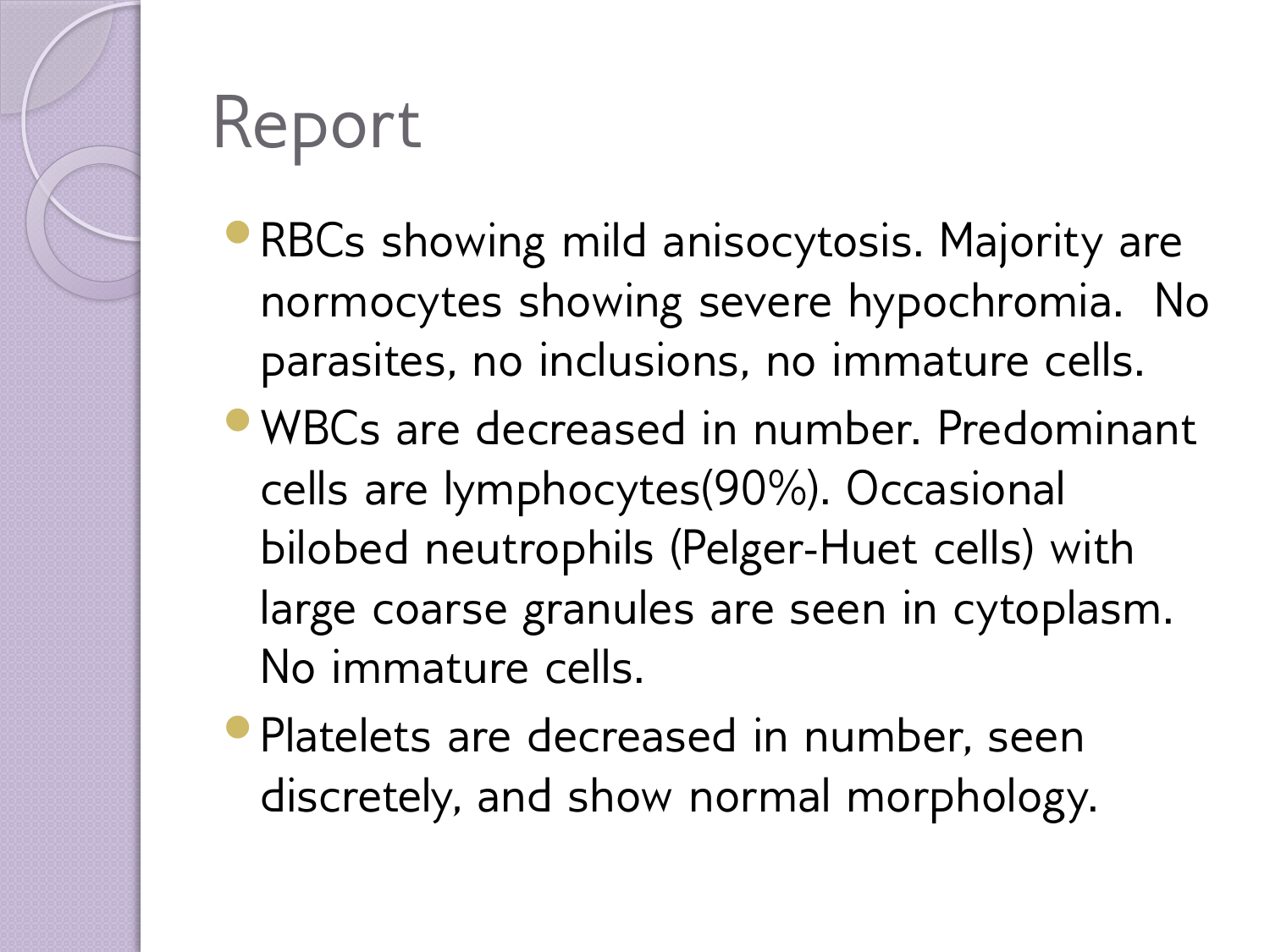

# Report
RBCs showing mild anisocytosis. Majority are normocytes showing severe hypochromia.  No parasites, no inclusions, no immature cells.
WBCs are decreased in number. Predominant cells are lymphocytes(90%). Occasional bilobed neutrophils (Pelger-Huet cells) with large coarse granules are seen in cytoplasm. No immature cells.
Platelets are decreased in number, seen discretely, and show normal morphology.